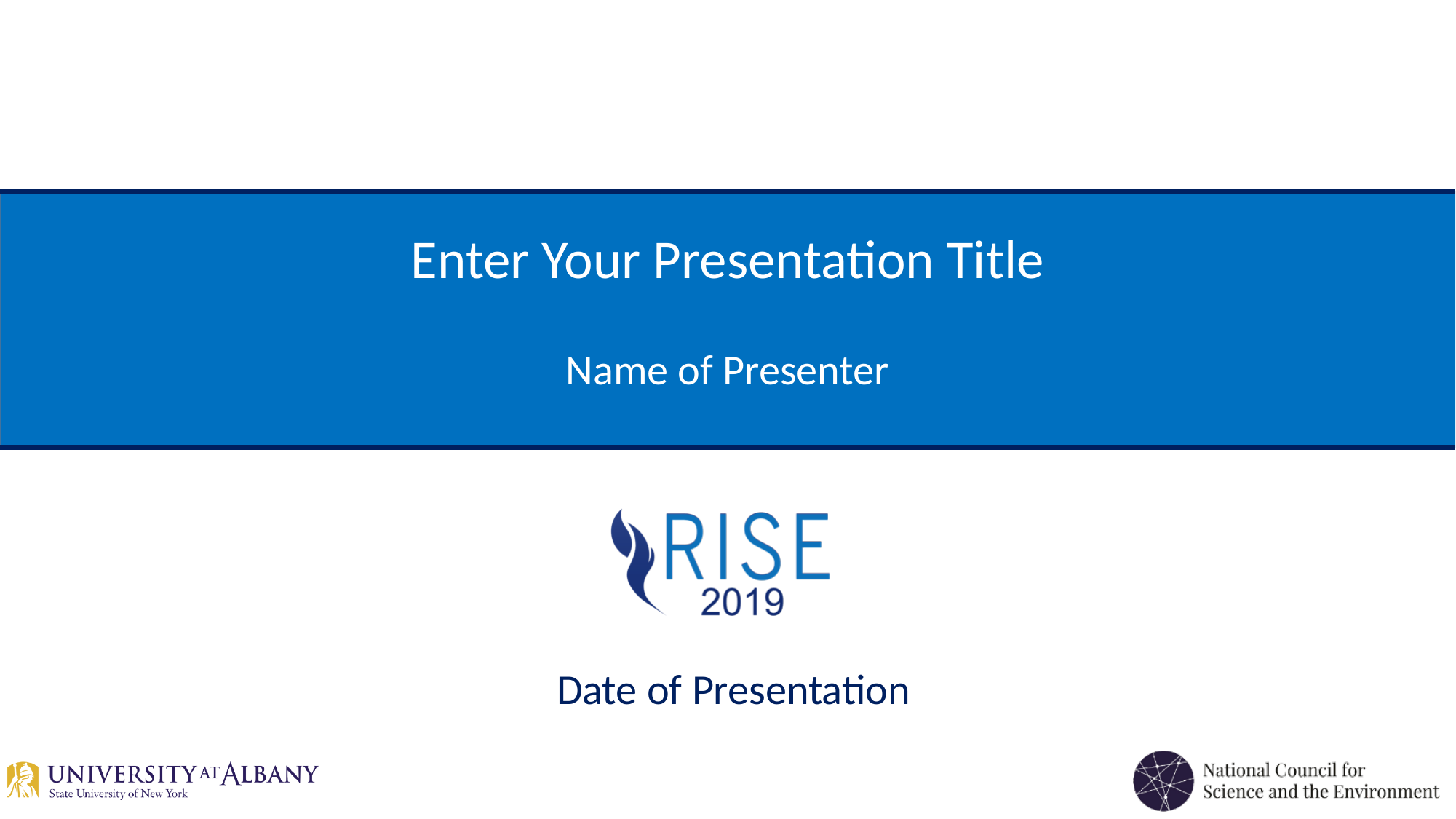

Enter Your Presentation Title
Name of Presenter
Date of Presentation